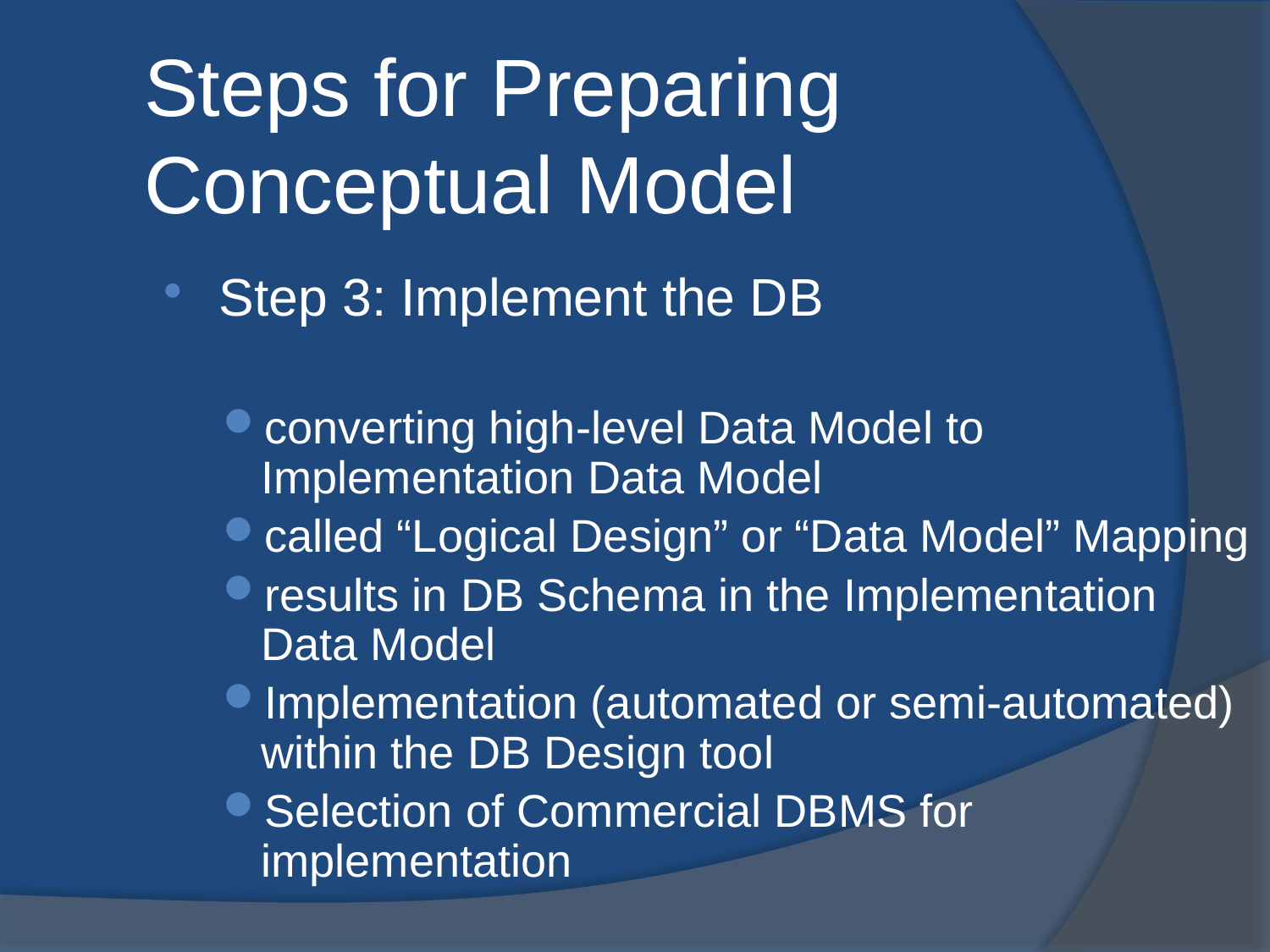

Steps for Preparing Conceptual Model
Step 3: Implement the DB

converting high-level Data Model to Implementation Data Model
called “Logical Design” or “Data Model” Mapping
results in DB Schema in the Implementation Data Model
Implementation (automated or semi-automated) within the DB Design tool
Selection of Commercial DBMS for implementation